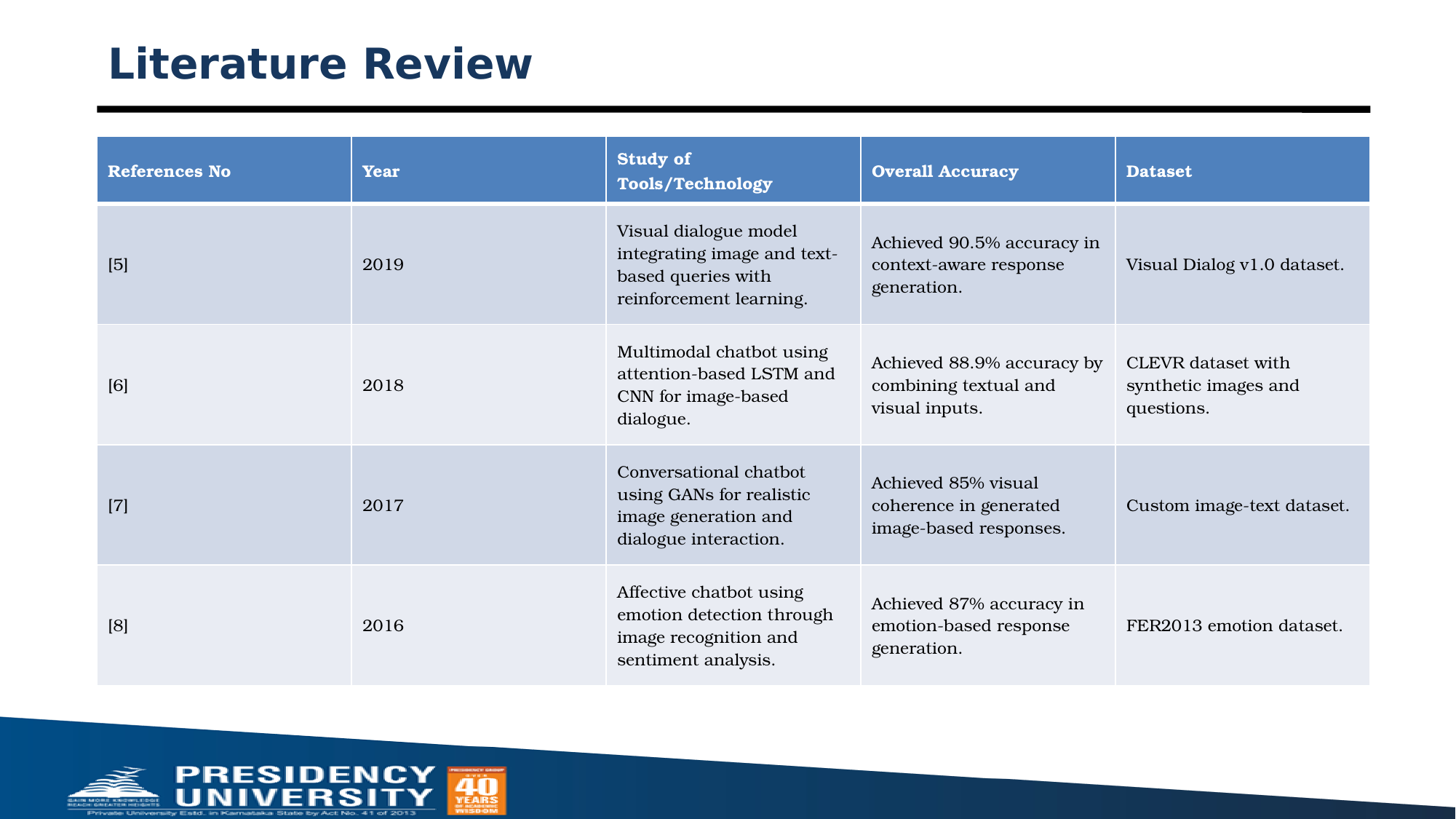

# Literature Review
| References No | Year | Study of Tools/Technology | Overall Accuracy | Dataset |
| --- | --- | --- | --- | --- |
| [5] | 2019 | Visual dialogue model integrating image and text-based queries with reinforcement learning. | Achieved 90.5% accuracy in context-aware response generation. | Visual Dialog v1.0 dataset. |
| [6] | 2018 | Multimodal chatbot using attention-based LSTM and CNN for image-based dialogue. | Achieved 88.9% accuracy by combining textual and visual inputs. | CLEVR dataset with synthetic images and questions. |
| [7] | 2017 | Conversational chatbot using GANs for realistic image generation and dialogue interaction. | Achieved 85% visual coherence in generated image-based responses. | Custom image-text dataset. |
| [8] | 2016 | Affective chatbot using emotion detection through image recognition and sentiment analysis. | Achieved 87% accuracy in emotion-based response generation. | FER2013 emotion dataset. |